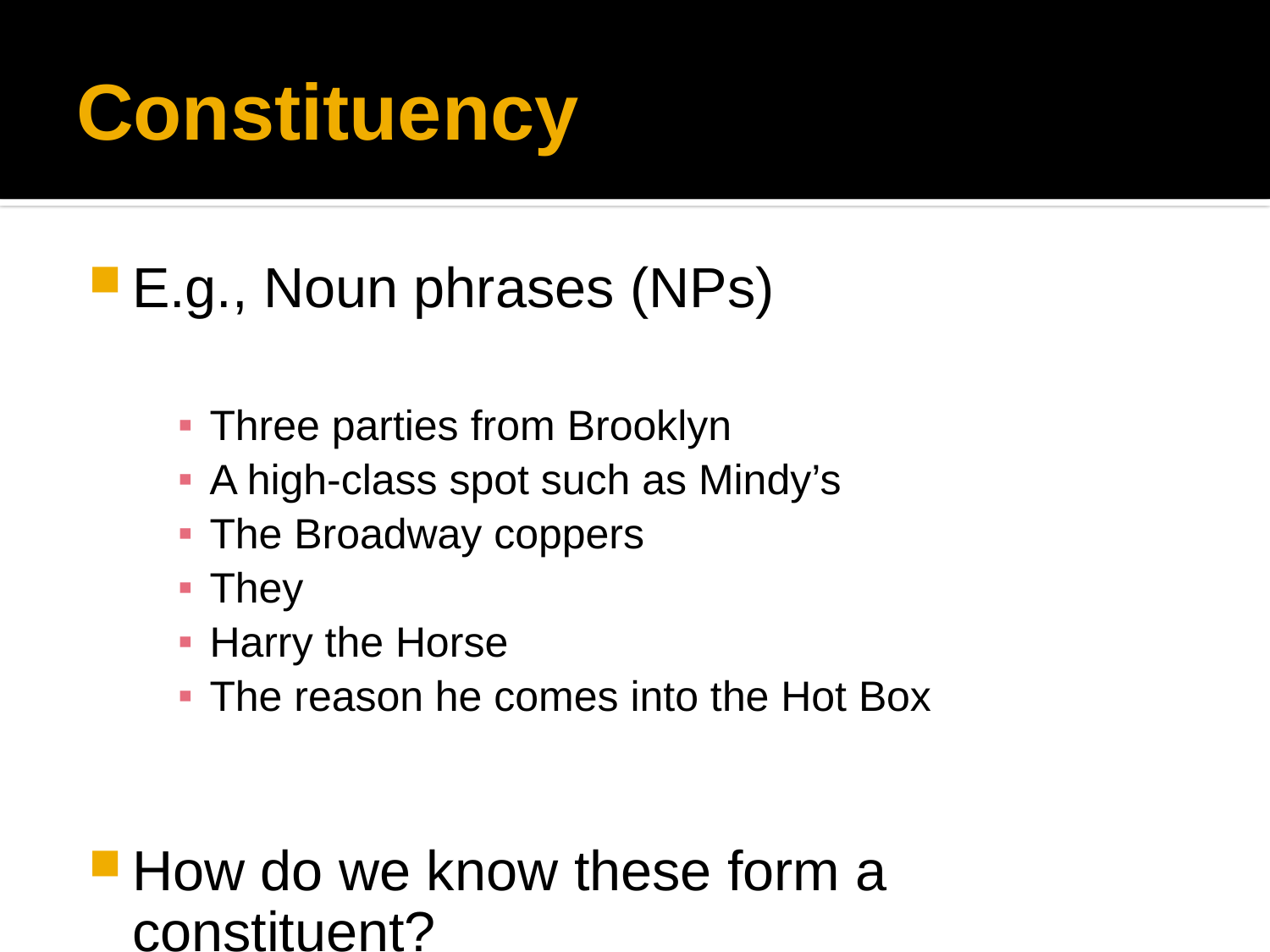

# Constituency
E.g., Noun phrases (NPs)

Three parties from Brooklyn
A high-class spot such as Mindy’s
The Broadway coppers
They
Harry the Horse
The reason he comes into the Hot Box

How do we know these form a constituent?